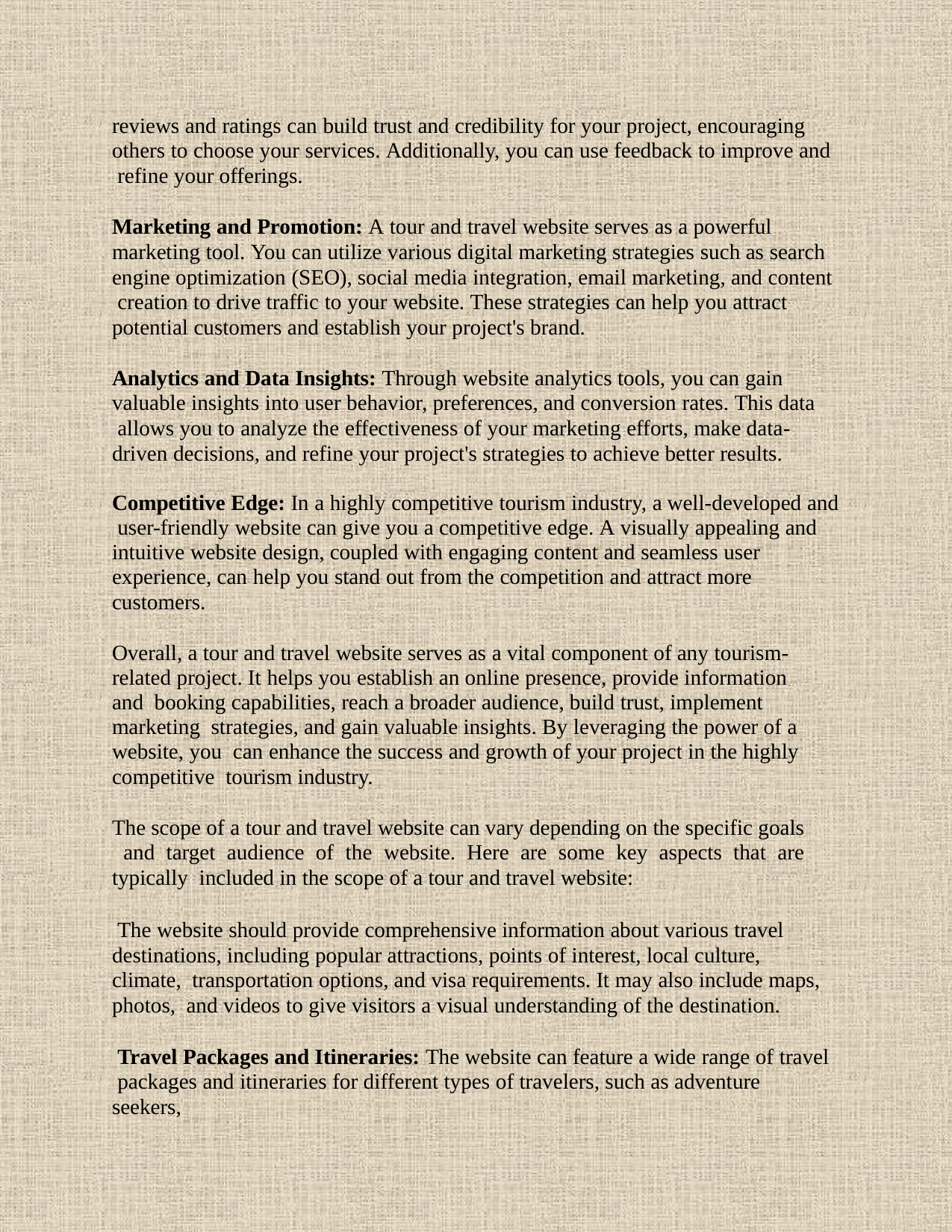

reviews and ratings can build trust and credibility for your project, encouraging  others to choose your services. Additionally, you can use feedback to improve and  refine your offerings.

Marketing and Promotion: A tour and travel website serves as a powerful  marketing tool. You can utilize various digital marketing strategies such as search  engine optimization (SEO), social media integration, email marketing, and content  creation to drive traffic to your website. These strategies can help you attract  potential customers and establish your project's brand.

Analytics and Data Insights: Through website analytics tools, you can gain  valuable insights into user behavior, preferences, and conversion rates. This data  allows you to analyze the effectiveness of your marketing efforts, make data-  driven decisions, and refine your project's strategies to achieve better results.

Competitive Edge: In a highly competitive tourism industry, a well-developed and  user-friendly website can give you a competitive edge. A visually appealing and  intuitive website design, coupled with engaging content and seamless user  experience, can help you stand out from the competition and attract more  customers.

Overall, a tour and travel website serves as a vital component of any tourism-  related project. It helps you establish an online presence, provide information and  booking capabilities, reach a broader audience, build trust, implement marketing  strategies, and gain valuable insights. By leveraging the power of a website, you  can enhance the success and growth of your project in the highly competitive  tourism industry.

The scope of a tour and travel website can vary depending on the specific goals  and target audience of the website. Here are some key aspects that are typically  included in the scope of a tour and travel website:

The website should provide comprehensive information about various travel  destinations, including popular attractions, points of interest, local culture, climate,  transportation options, and visa requirements. It may also include maps, photos,  and videos to give visitors a visual understanding of the destination.

Travel Packages and Itineraries: The website can feature a wide range of travel  packages and itineraries for different types of travelers, such as adventure seekers,